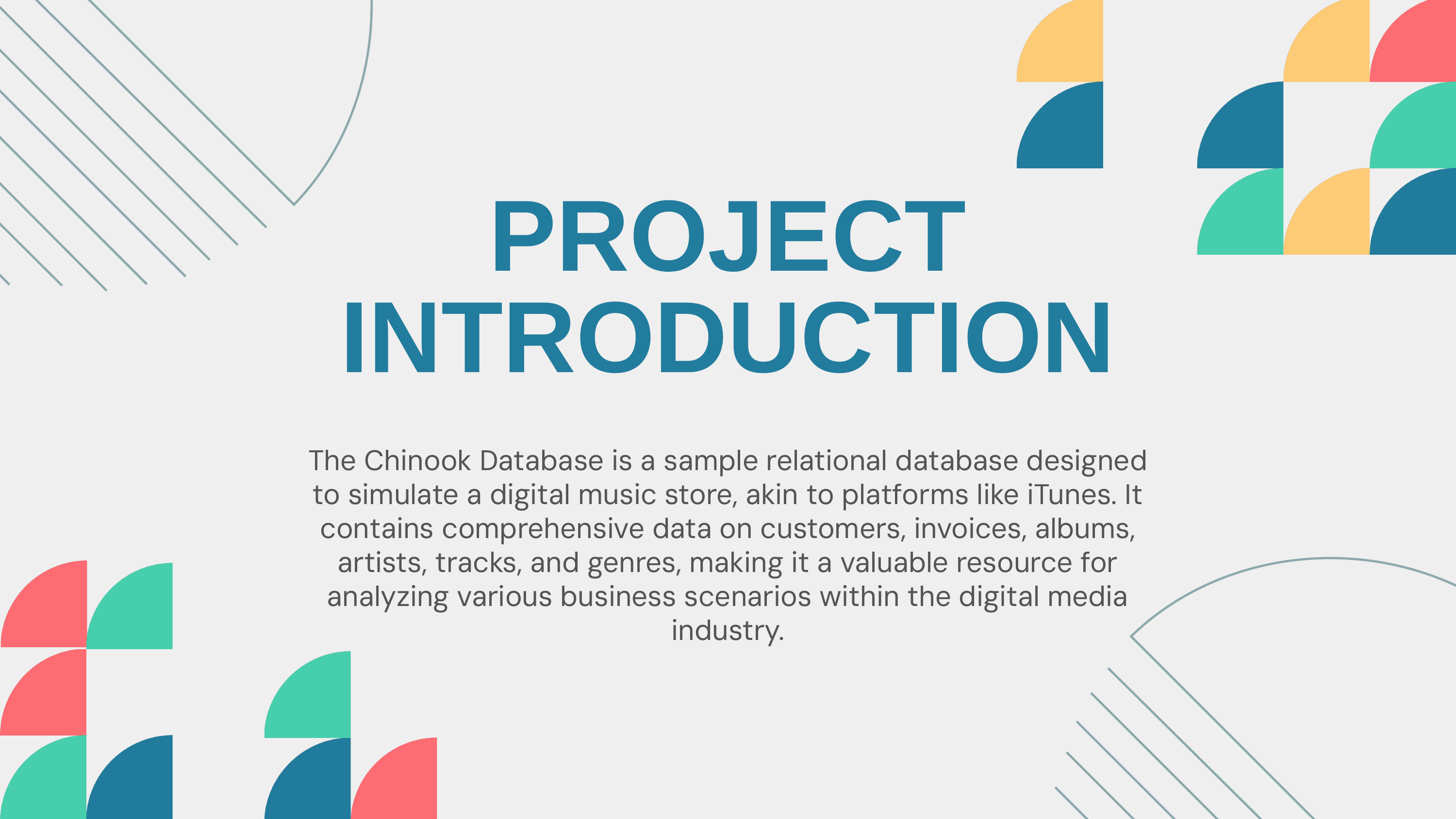

PROJECT INTRODUCTION
The Chinook Database is a sample relational database designed to simulate a digital music store, akin to platforms like iTunes. It contains comprehensive data on customers, invoices, albums, artists, tracks, and genres, making it a valuable resource for analyzing various business scenarios within the digital media industry.